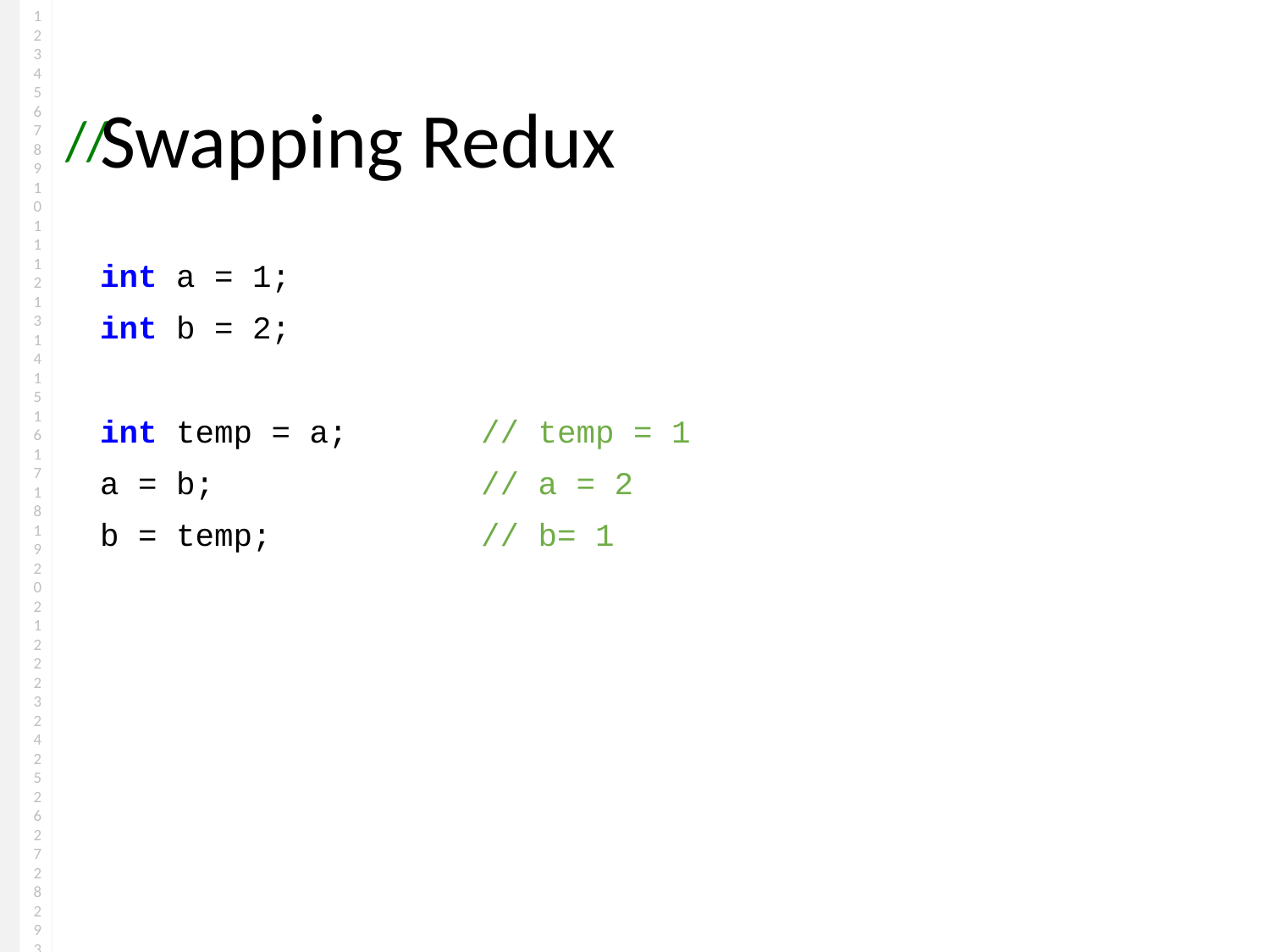

# Swapping Redux
int a = 1;
int b = 2;

int temp = a;		// temp = 1
a = b;		 	// a = 2
b = temp;      	// b= 1